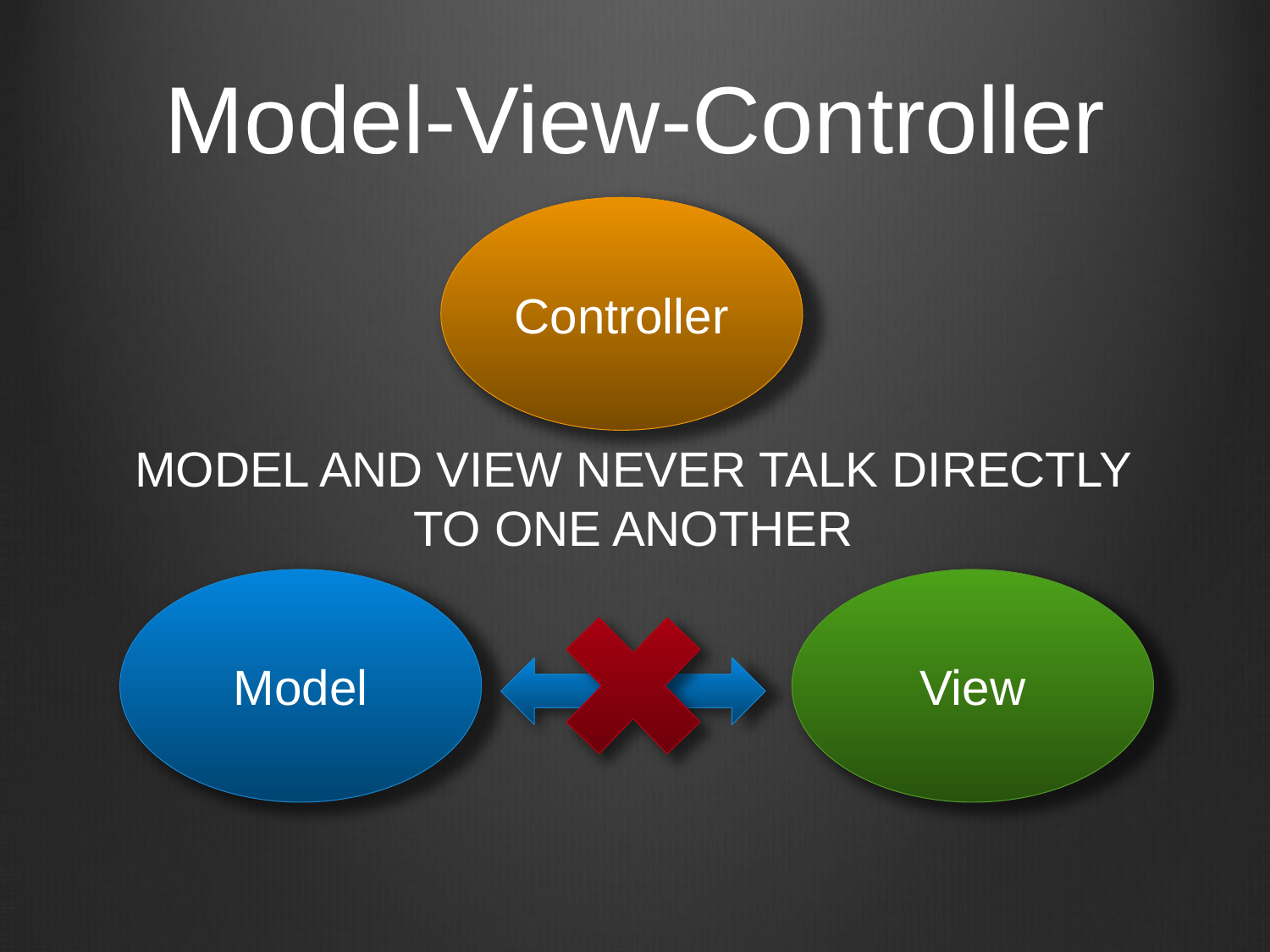

# Model-View-Controller
Controller
MODEL AND VIEW NEVER TALK DIRECTLY TO ONE ANOTHER
Model
View